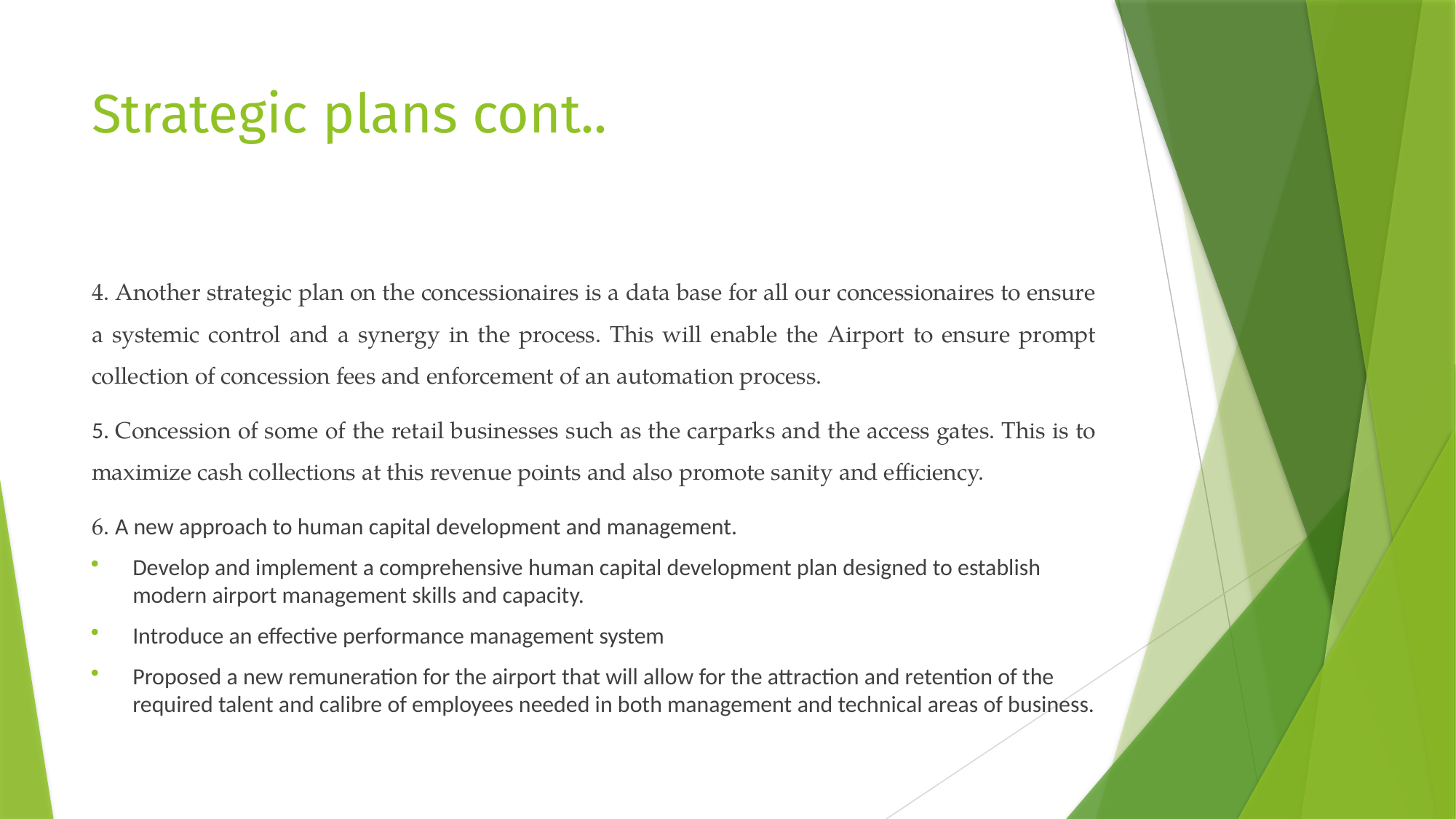

# Strategic plans cont..
4. Another strategic plan on the concessionaires is a data base for all our concessionaires to ensure a systemic control and a synergy in the process. This will enable the Airport to ensure prompt collection of concession fees and enforcement of an automation process.
5. Concession of some of the retail businesses such as the carparks and the access gates. This is to maximize cash collections at this revenue points and also promote sanity and efficiency.
6. A new approach to human capital development and management.
Develop and implement a comprehensive human capital development plan designed to establish modern airport management skills and capacity.
Introduce an effective performance management system
Proposed a new remuneration for the airport that will allow for the attraction and retention of the required talent and calibre of employees needed in both management and technical areas of business.